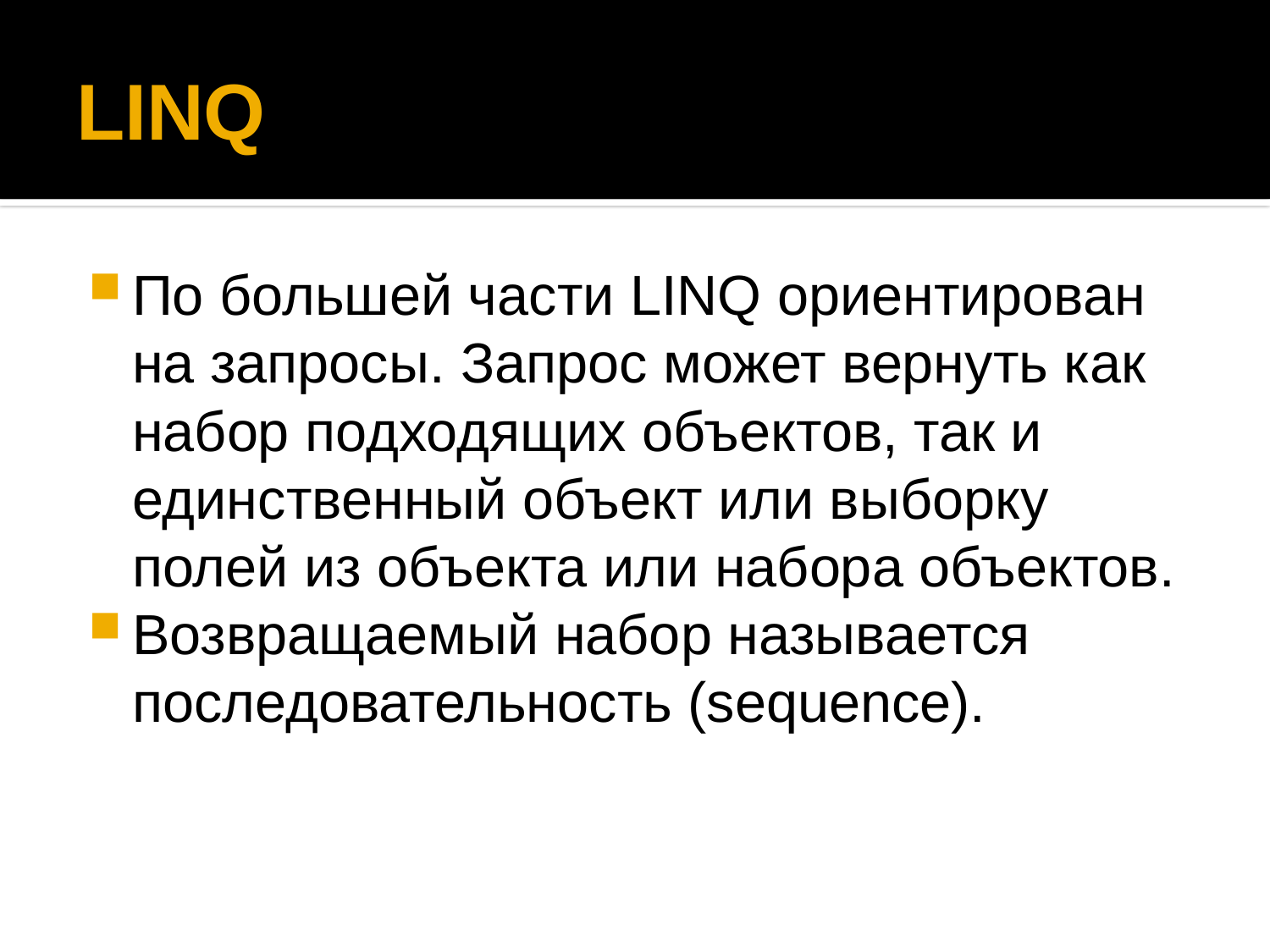

# LINQ
По большей части LINQ ориентирован на запросы. Запрос может вернуть как набор подходящих объектов, так и единственный объект или выборку полей из объекта или набора объектов.
Возвращаемый набор называется последовательность (sequence).